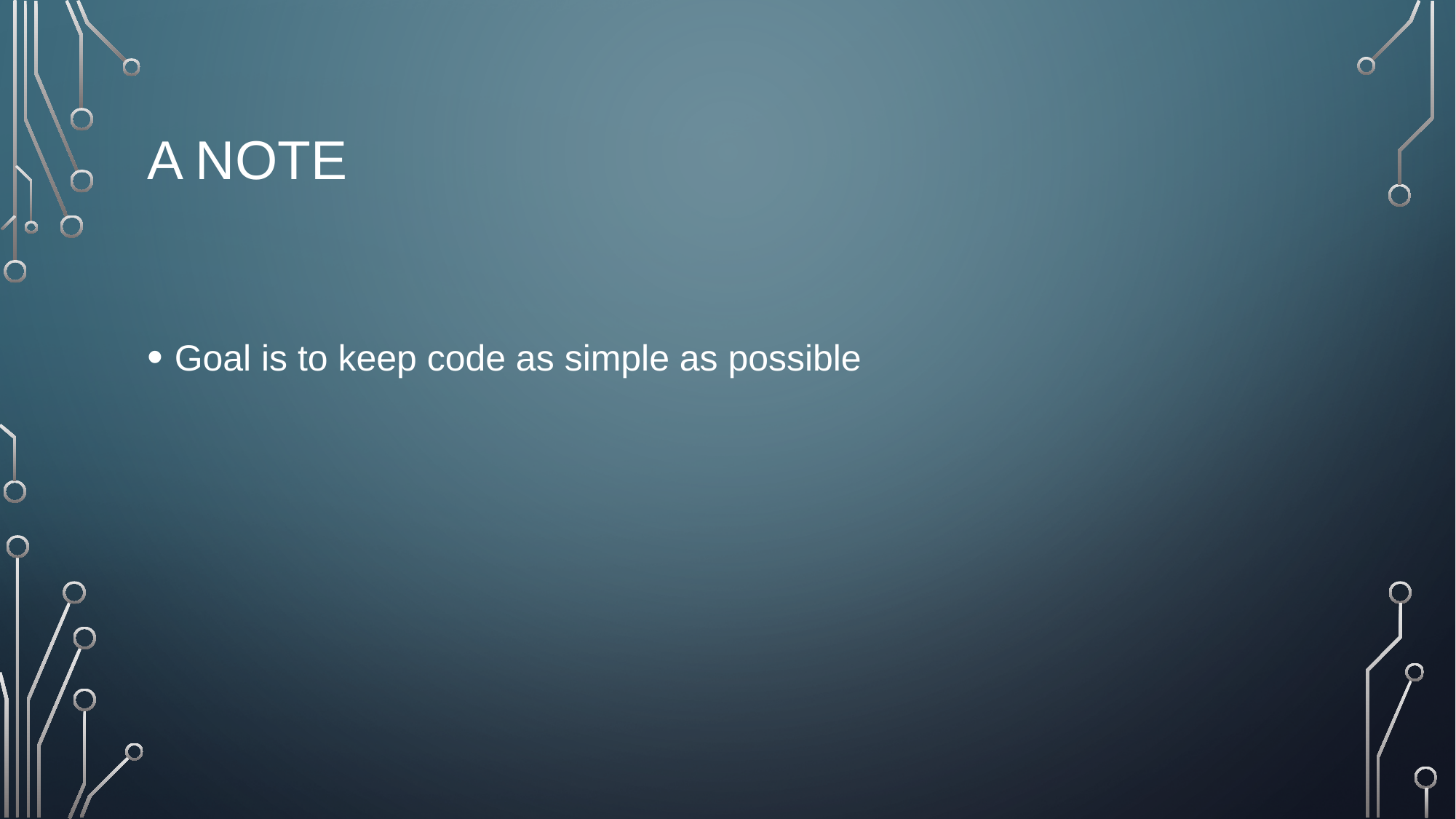

# A note

Goal is to keep code as simple as possible